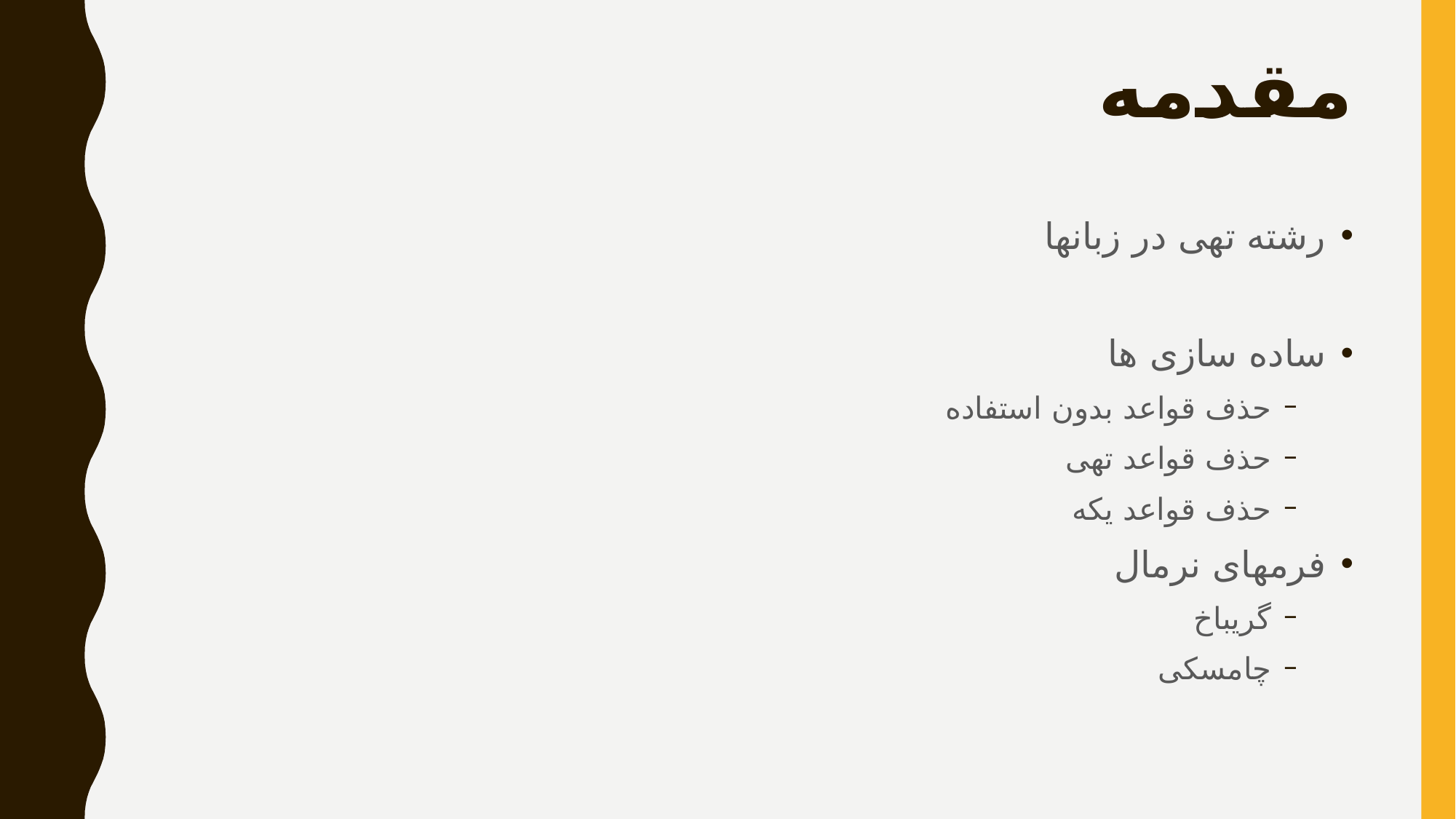

# مقدمه
رشته تهی در زبانها

ساده سازی ها
حذف قواعد بدون استفاده
حذف قواعد تهی
حذف قواعد یکه
فرمهای نرمال
گریباخ
چامسکی